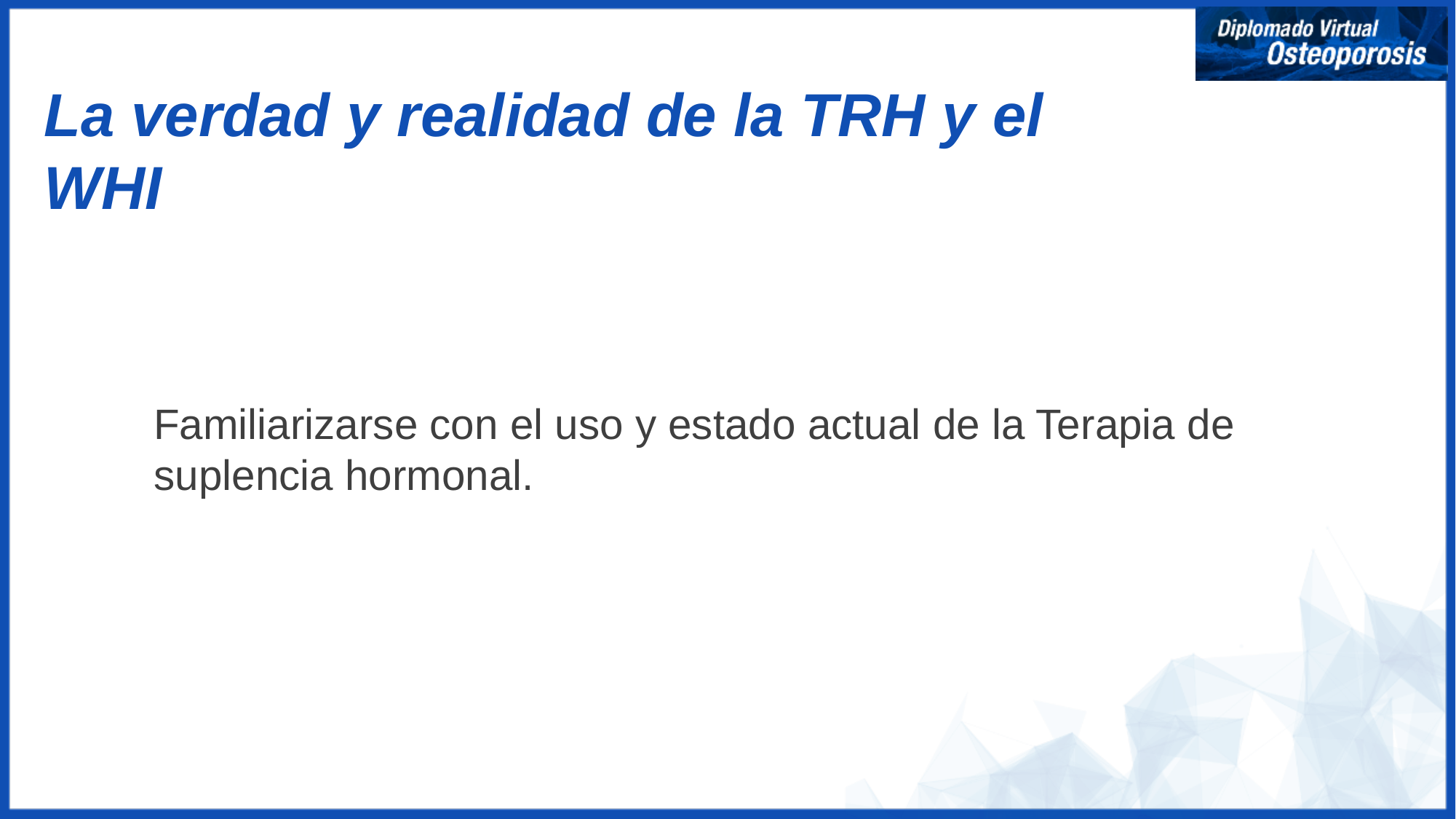

La verdad y realidad de la TRH y el WHI

Familiarizarse con el uso y estado actual de la Terapia de suplencia hormonal.